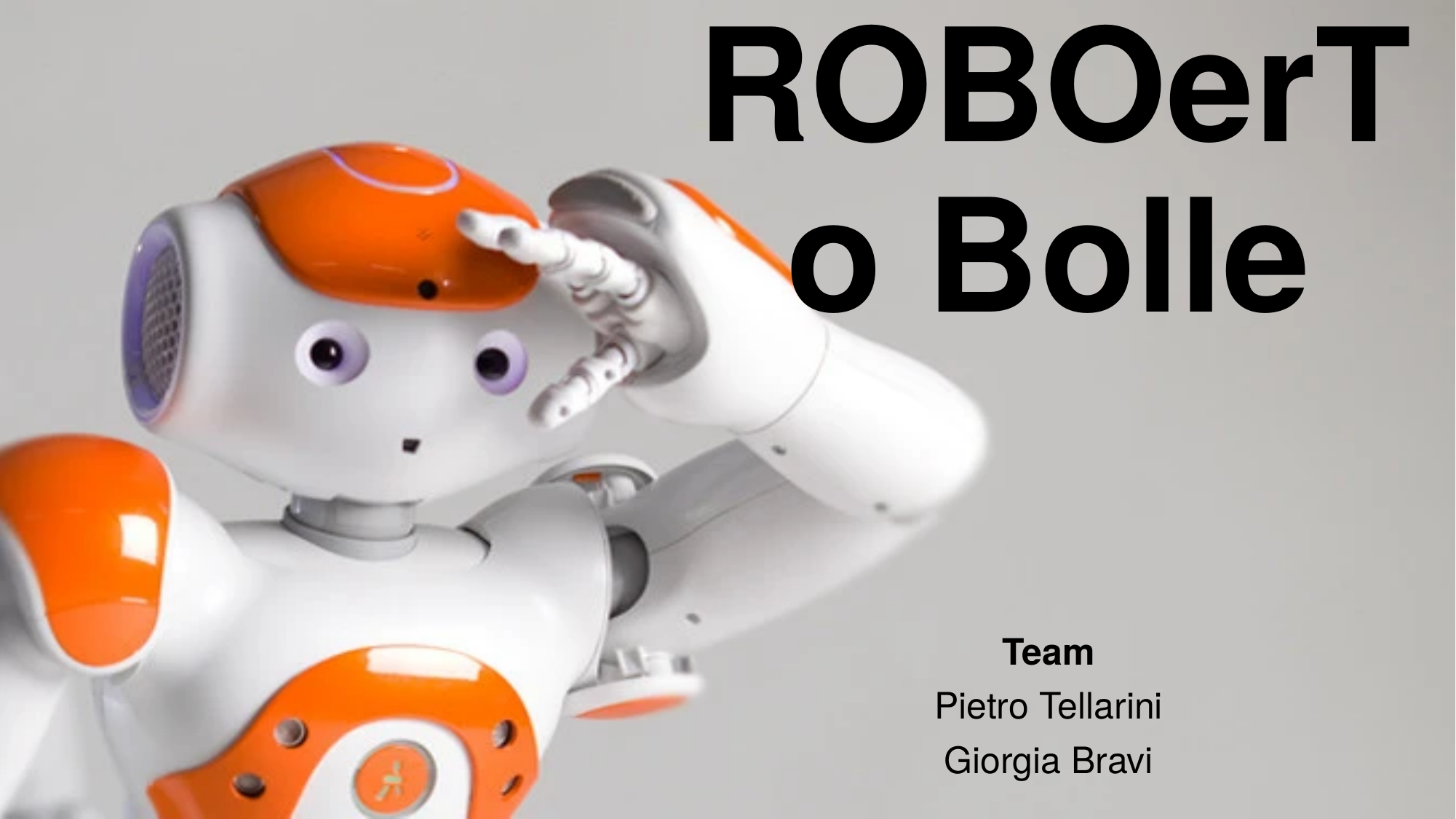

# ROBOerTo Bolle
Team
Pietro Tellarini
Giorgia Bravi